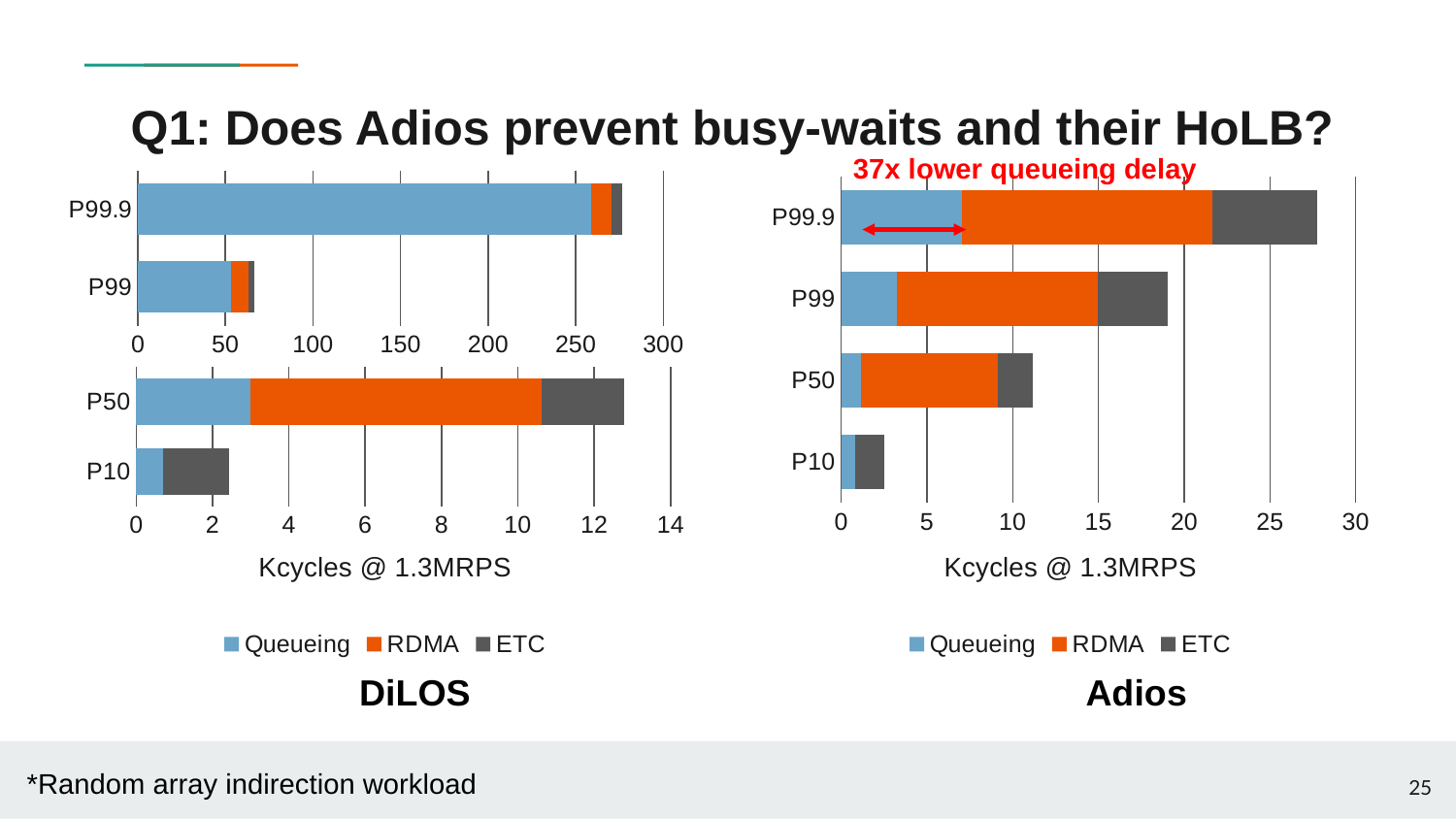

# Q1: Does Adios prevent busy-waits and their HoLB?

37x lower queueing delay

### Chart

| Category | Queueing | RDMA | ETC |
|---|---|---|---|
| P99 | 53.306 | 9.664 | 3.488 |
| P99.9 | 258.544 | 11.936 | 5.858 |

### Chart

| Category | Queueing | RDMA | ETC |
|---|---|---|---|
| P10 | 0.71 | 0.0 | 1.722 |
| P50 | 3.006 | 7.616 | 2.152 |
DiLOS

### Chart

| Category | Queueing | RDMA | ETC |
|---|---|---|---|
| P10 | 0.81 | 0.0 | 1.696 |
| P50 | 1.156 | 7.972 | 2.056 |
| P99 | 3.27 | 11.72 | 4.068 |
| P99.9 | 7.022 | 14.606 | 6.116 |
Adios
25
*Random array indirection workload